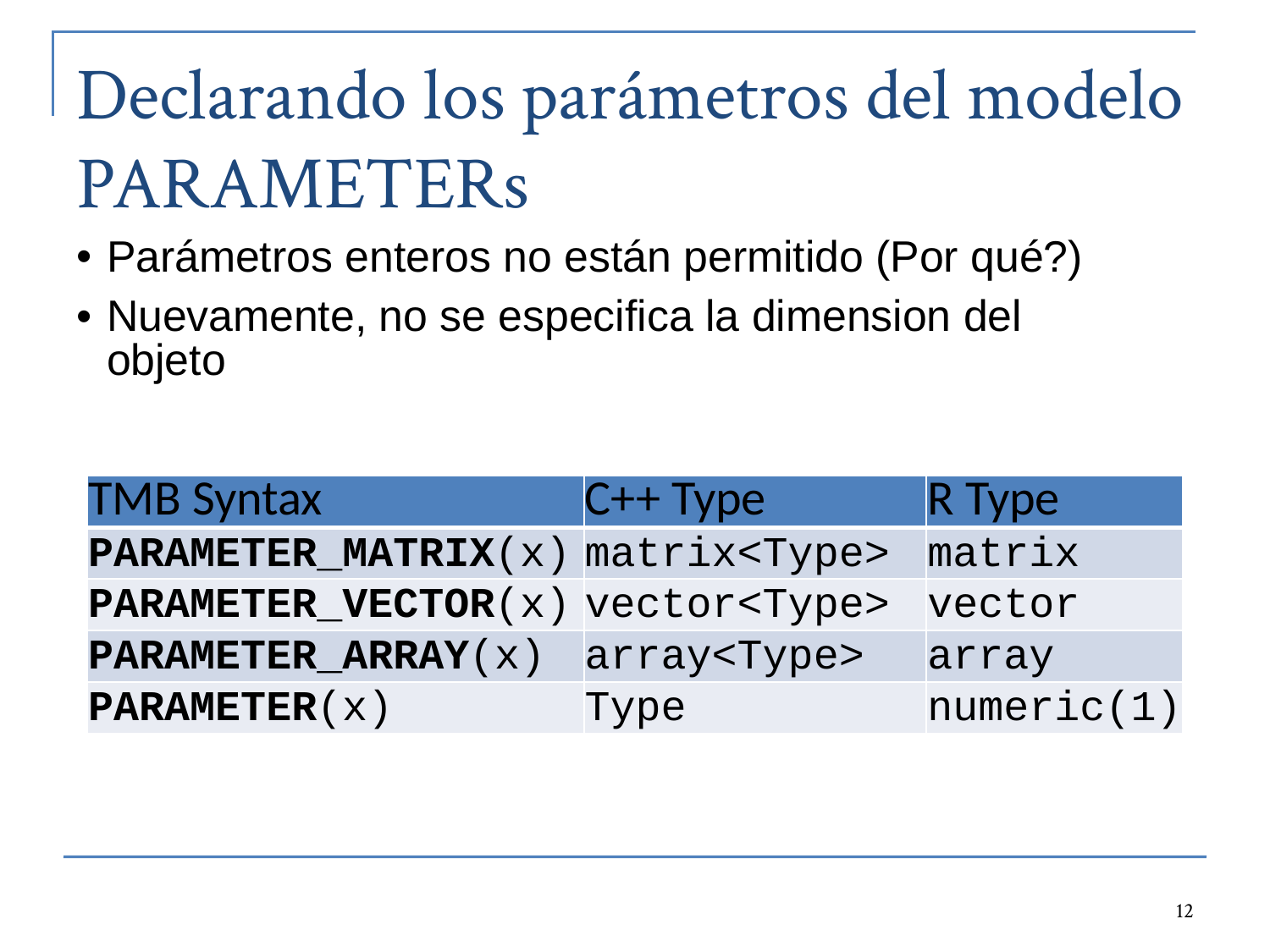

# Declarando los parámetros del modelo PARAMETERs
Parámetros enteros no están permitido (Por qué?)
Nuevamente, no se especifica la dimension del objeto
| TMB Syntax | C++ Type | R Type |
| --- | --- | --- |
| PARAMETER\_MATRIX(x) | matrix<Type> | matrix |
| PARAMETER\_VECTOR(x) | vector<Type> | vector |
| PARAMETER\_ARRAY(x) | array<Type> | array |
| PARAMETER(x) | Type | numeric(1) |
12